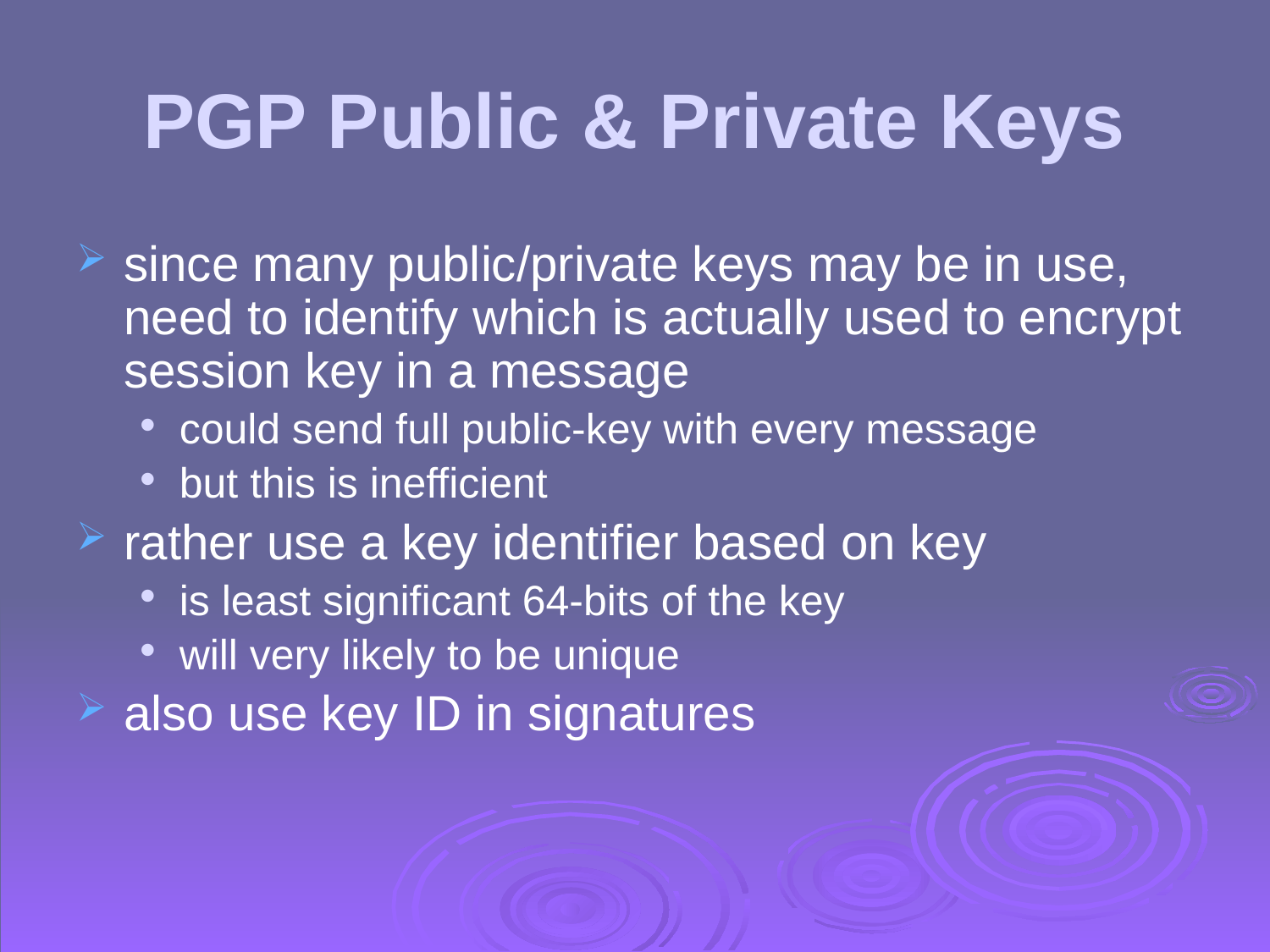

# PGP Public & Private Keys
since many public/private keys may be in use, need to identify which is actually used to encrypt session key in a message
could send full public-key with every message
but this is inefficient
rather use a key identifier based on key
is least significant 64-bits of the key
will very likely to be unique
also use key ID in signatures